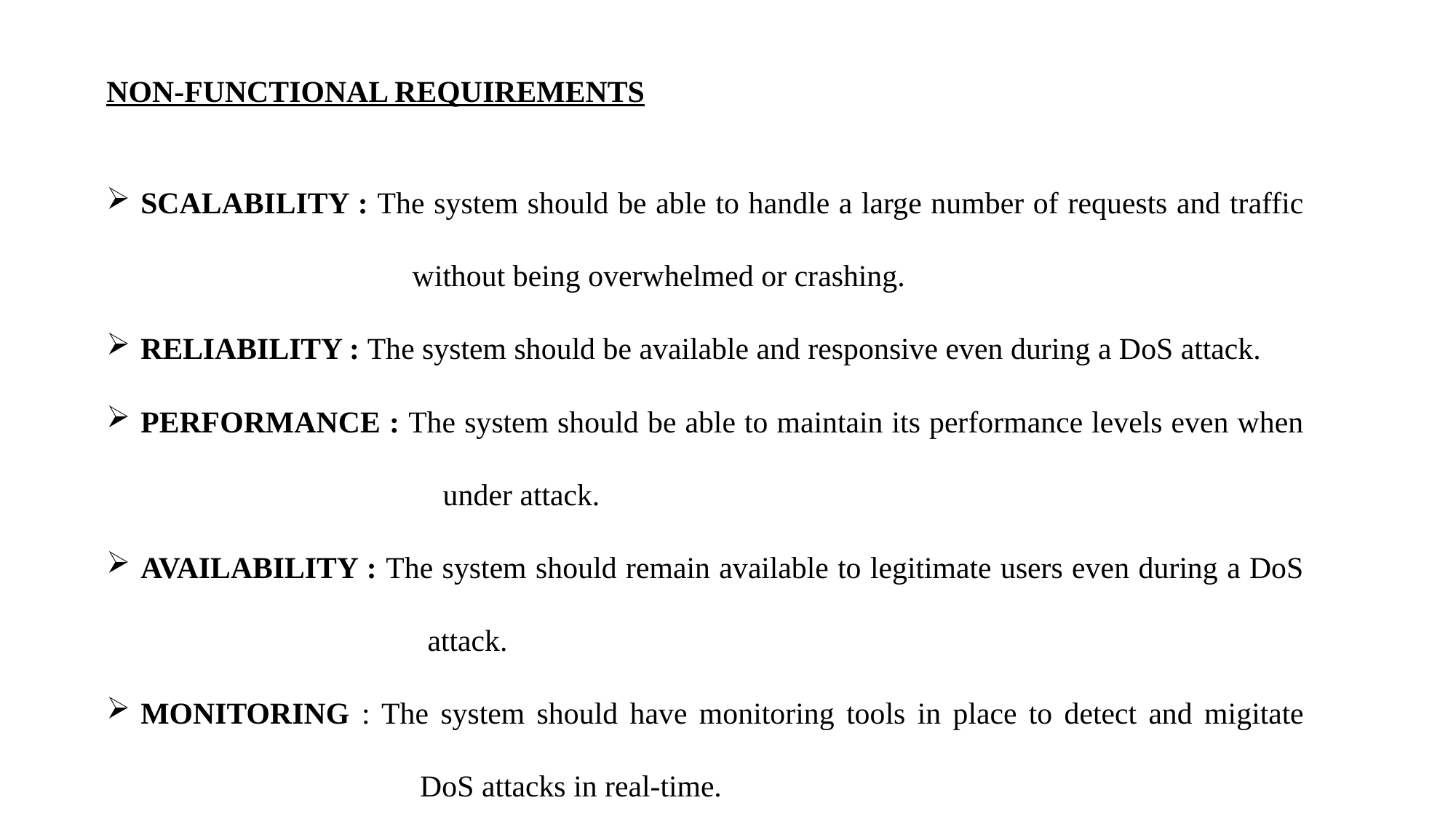

NON-FUNCTIONAL REQUIREMENTS
SCALABILITY : The system should be able to handle a large number of requests and traffic 		       without being overwhelmed or crashing.
RELIABILITY : The system should be available and responsive even during a DoS attack.
PERFORMANCE : The system should be able to maintain its performance levels even when 		           under attack.
AVAILABILITY : The system should remain available to legitimate users even during a DoS 		         attack.
MONITORING : The system should have monitoring tools in place to detect and migitate 		        DoS attacks in real-time.